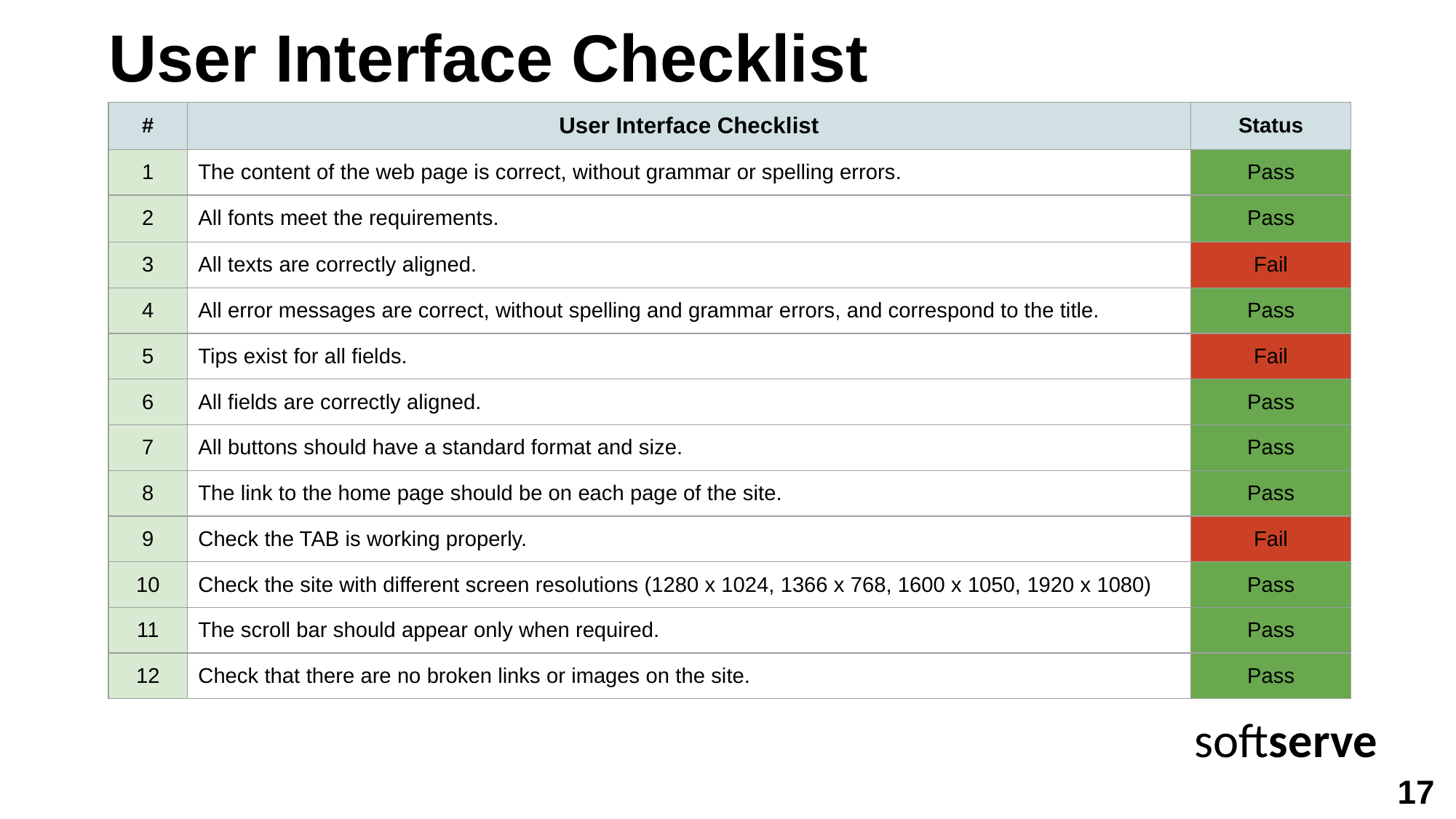

# User Interface Checklist
| # | User Interface Checklist | Status |
| --- | --- | --- |
| 1 | The content of the web page is correct, without grammar or spelling errors. | Pass |
| 2 | All fonts meet the requirements. | Pass |
| 3 | All texts are correctly aligned. | Fail |
| 4 | All error messages are correct, without spelling and grammar errors, and correspond to the title. | Pass |
| 5 | Tips exist for all fields. | Fail |
| 6 | All fields are correctly aligned. | Pass |
| 7 | All buttons should have a standard format and size. | Pass |
| 8 | The link to the home page should be on each page of the site. | Pass |
| 9 | Check the TAB is working properly. | Fail |
| 10 | Check the site with different screen resolutions (1280 x 1024, 1366 x 768, 1600 x 1050, 1920 x 1080) | Pass |
| 11 | The scroll bar should appear only when required. | Pass |
| 12 | Check that there are no broken links or images on the site. | Pass |
softserve
17